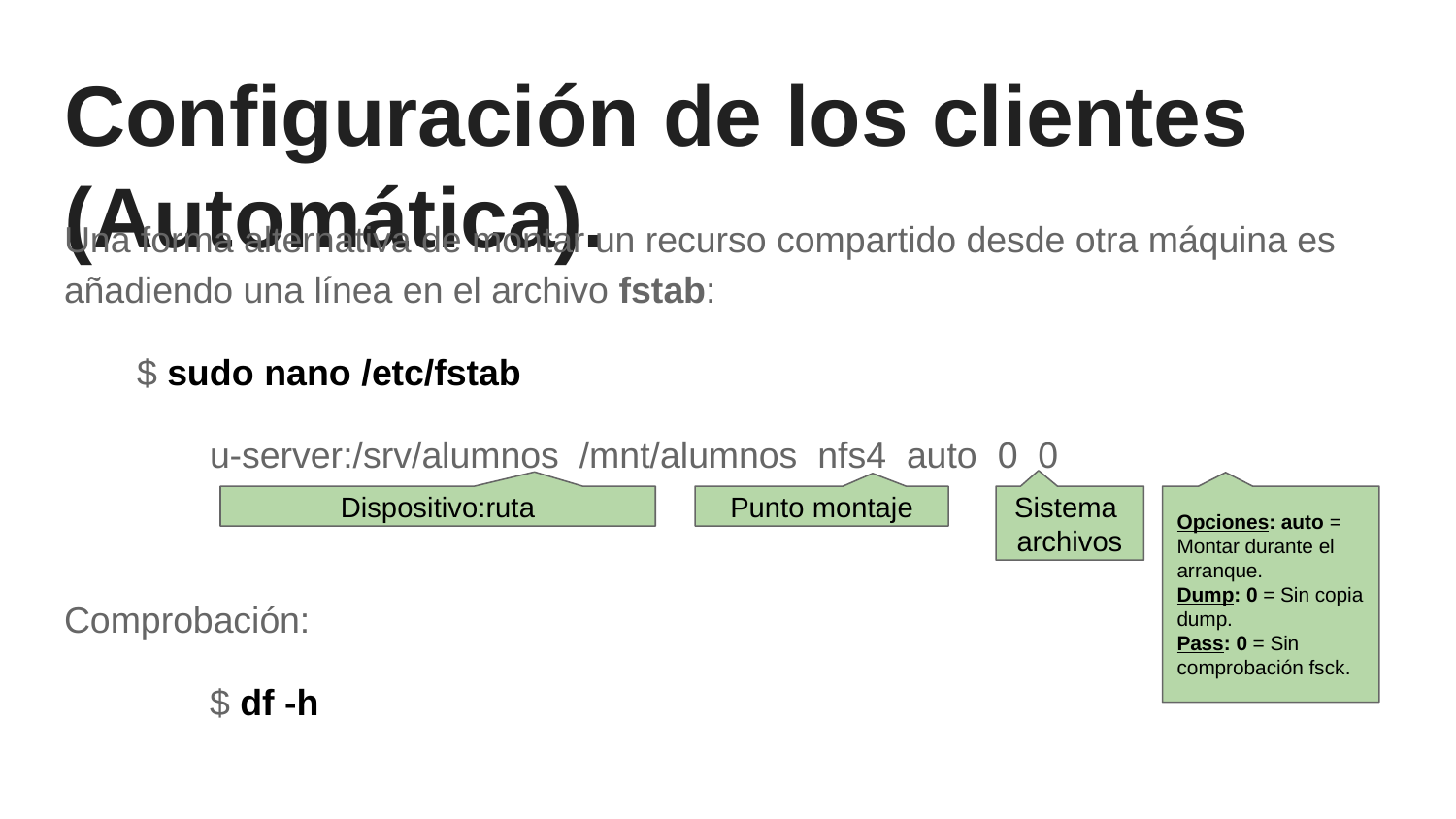

# Configuración de los clientes (Automática).
Una forma alternativa de montar un recurso compartido desde otra máquina es añadiendo una línea en el archivo fstab:
$ sudo nano /etc/fstab
u-server:/srv/alumnos  /mnt/alumnos  nfs4  auto  0  0

Comprobación:
	$ df -h

Dispositivo:ruta
Punto montaje
Sistema
archivos
Opciones: auto = Montar durante el arranque.
Dump: 0 = Sin copia dump.
Pass: 0 = Sin comprobación fsck.